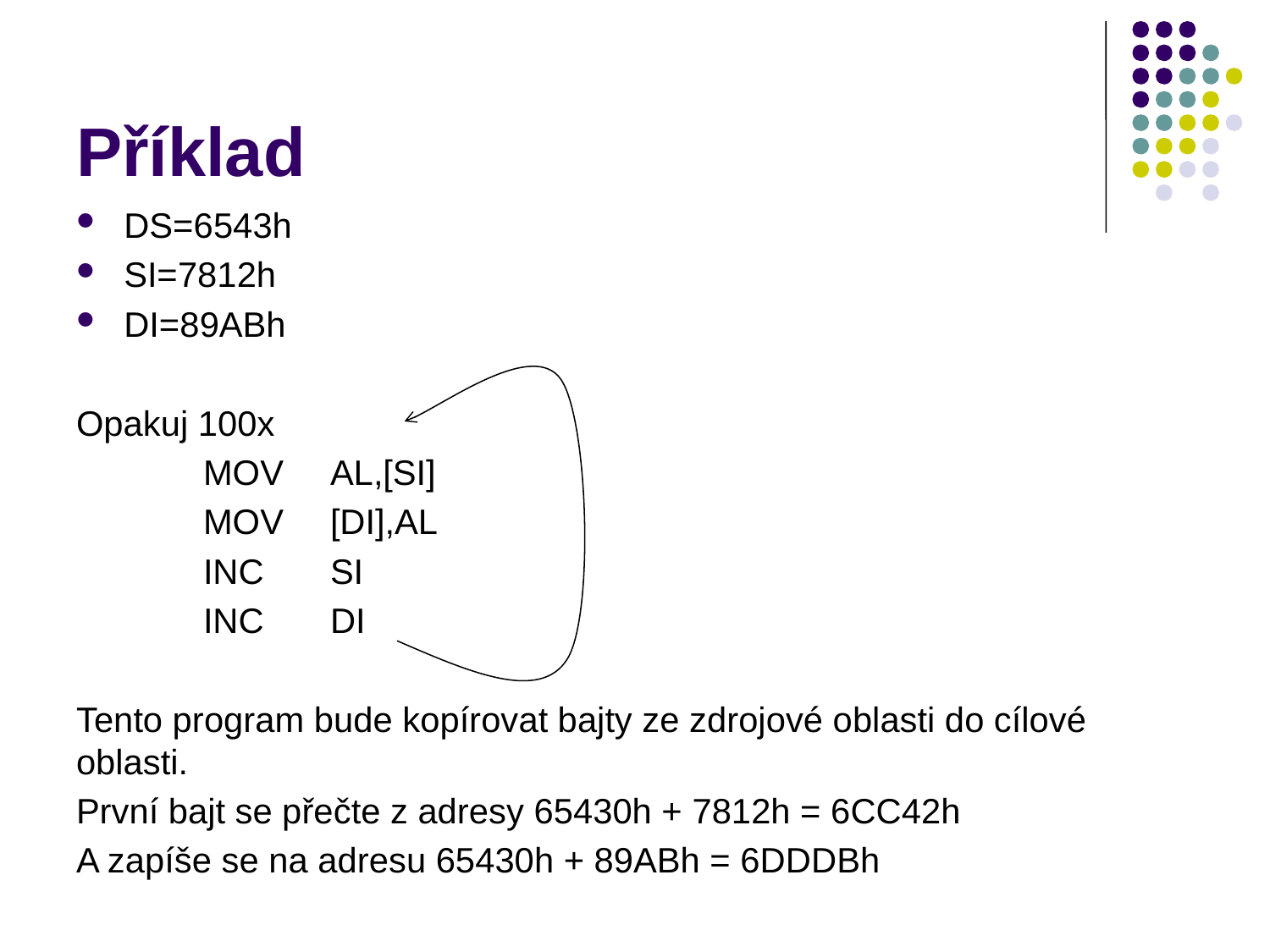

# Příklad
DS=6543h
SI=7812h
DI=89ABh

Opakuj 100x
	MOV	AL,[SI]
	MOV	[DI],AL
	INC	SI
	INC 	DI

Tento program bude kopírovat bajty ze zdrojové oblasti do cílové oblasti.
První bajt se přečte z adresy 65430h + 7812h = 6CC42h
A zapíše se na adresu 65430h + 89ABh = 6DDDBh